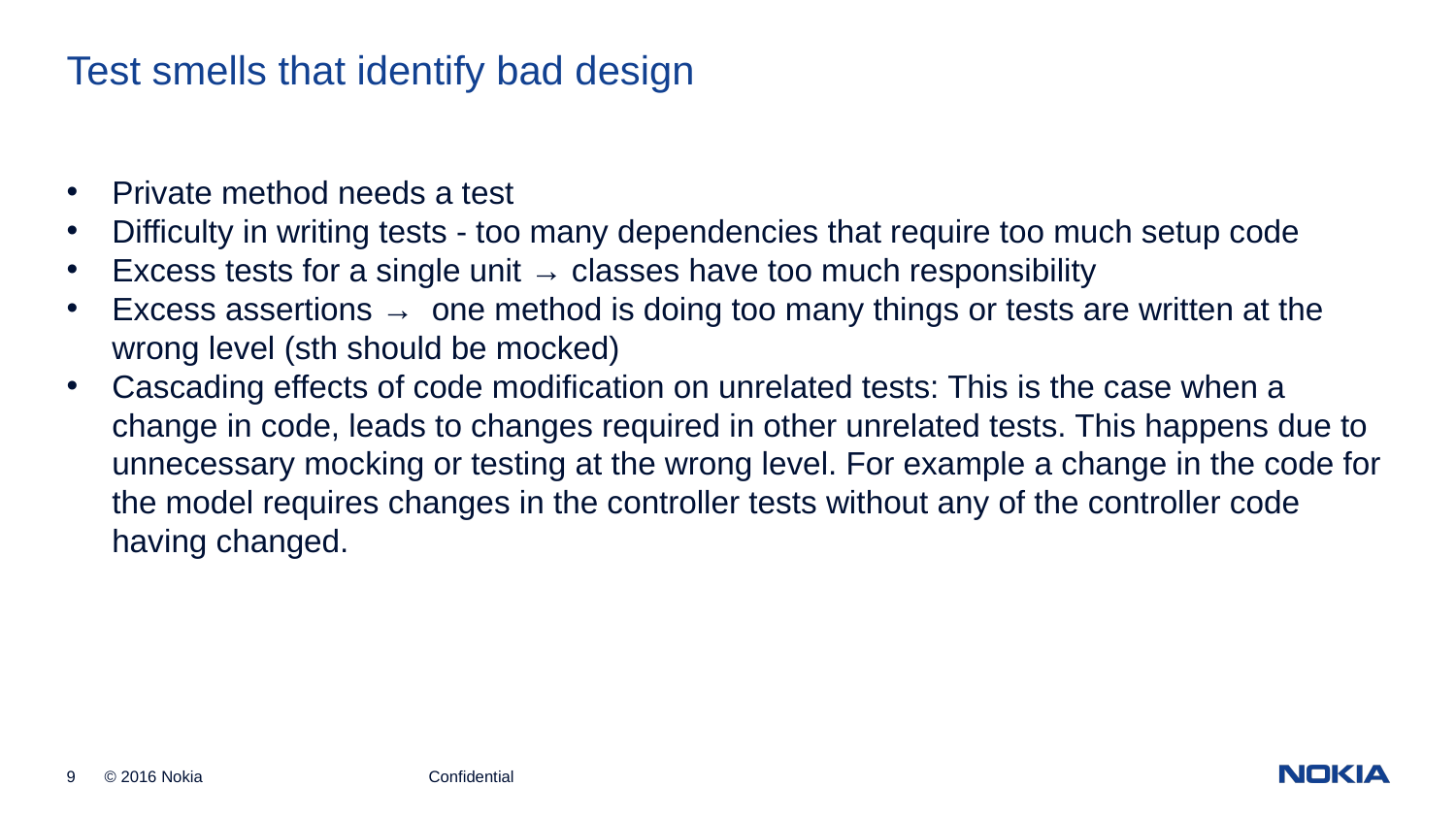

Test smells that identify bad design
Private method needs a test
Difficulty in writing tests - too many dependencies that require too much setup code
Excess tests for a single unit → classes have too much responsibility
Excess assertions →  one method is doing too many things or tests are written at the wrong level (sth should be mocked)
Cascading effects of code modification on unrelated tests: This is the case when a change in code, leads to changes required in other unrelated tests. This happens due to unnecessary mocking or testing at the wrong level. For example a change in the code for the model requires changes in the controller tests without any of the controller code having changed.

Confidential